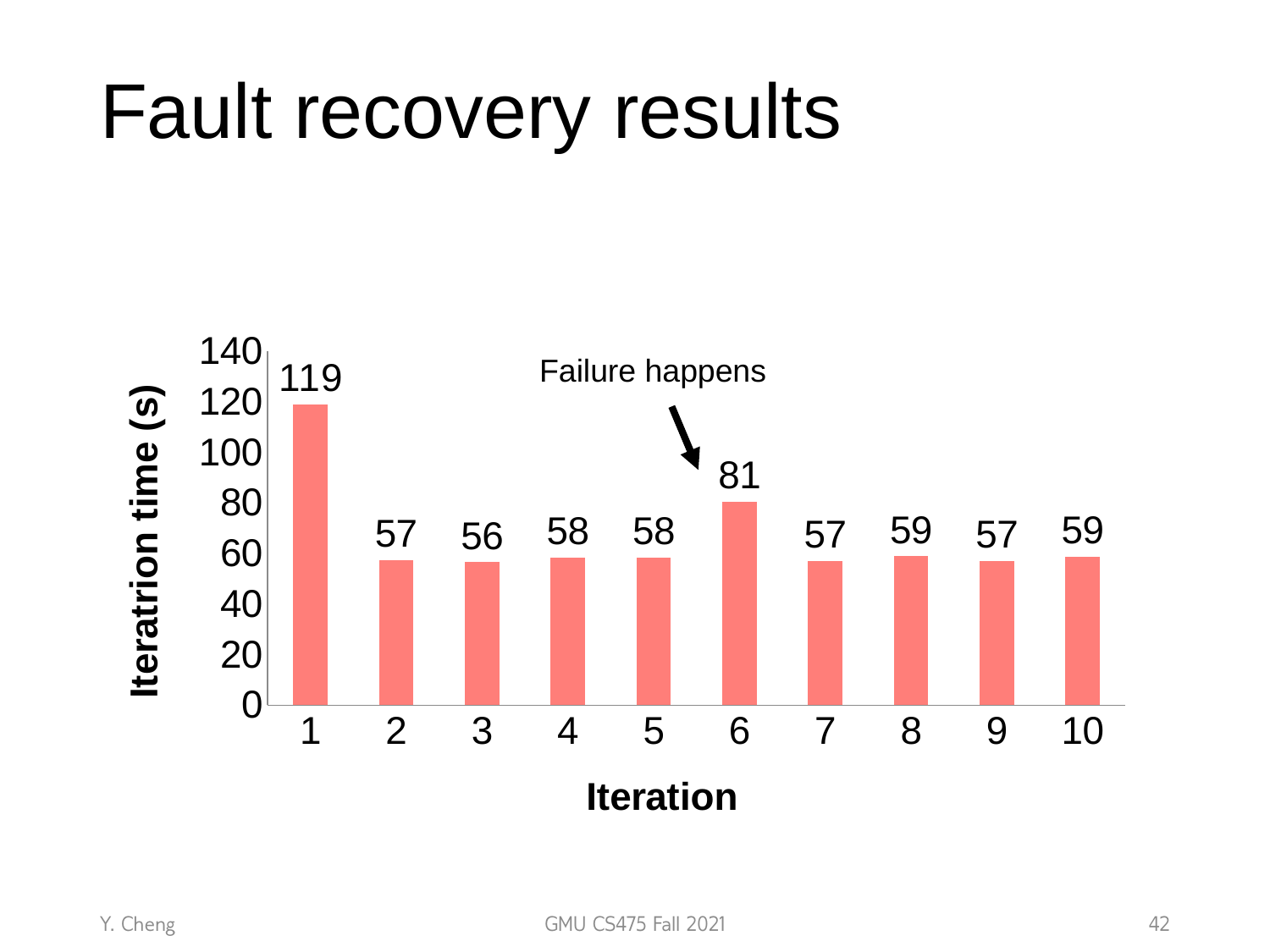

# Fault recovery results

### Chart

| Category |  |
|---|---|
Failure happens
Y. Cheng
GMU CS475 Fall 2021
42